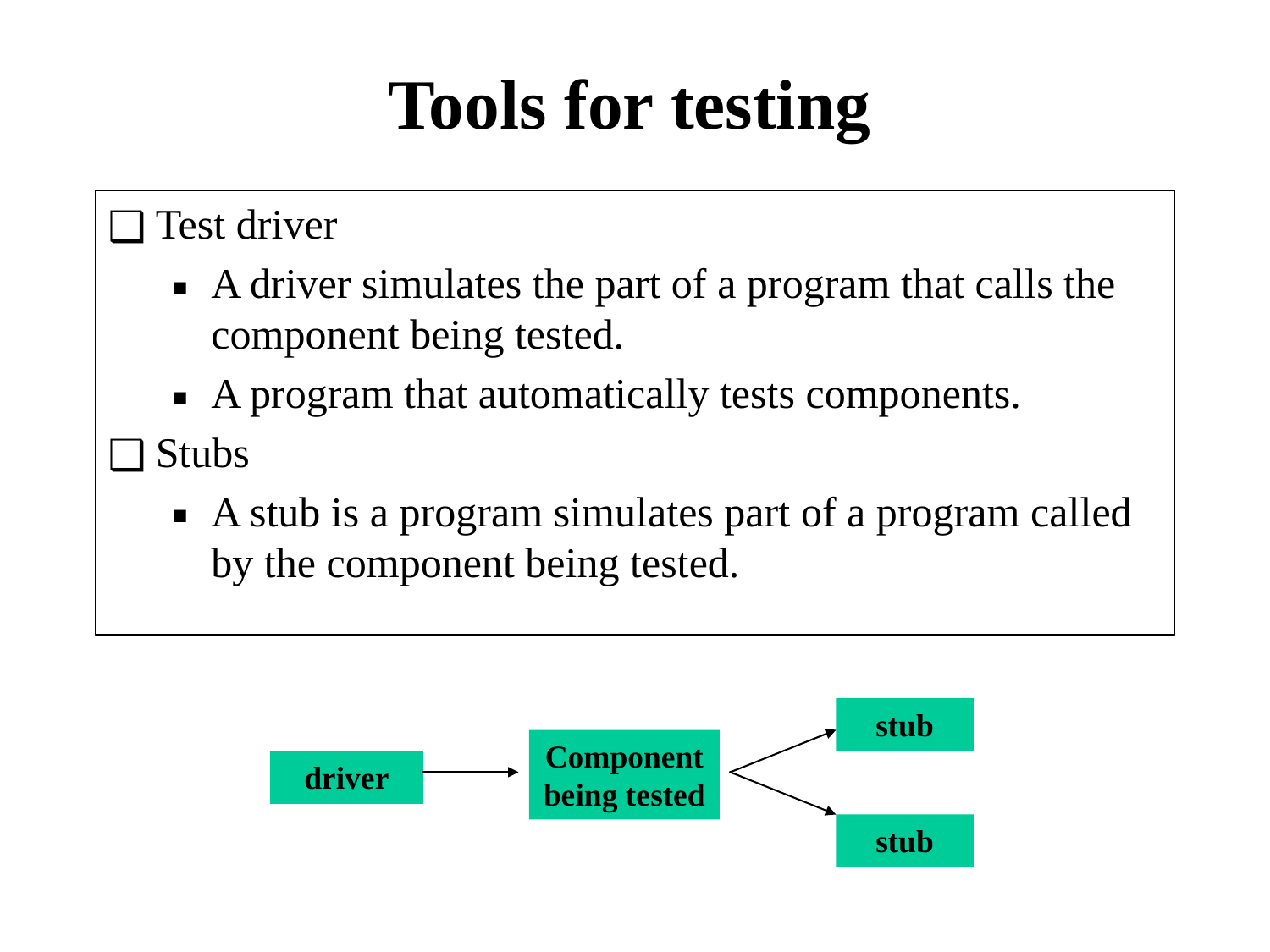

# Tools for testing
Test driver
A driver simulates the part of a program that calls the component being tested.
A program that automatically tests components.
Stubs
A stub is a program simulates part of a program called by the component being tested.
stub
Component being tested
driver
stub